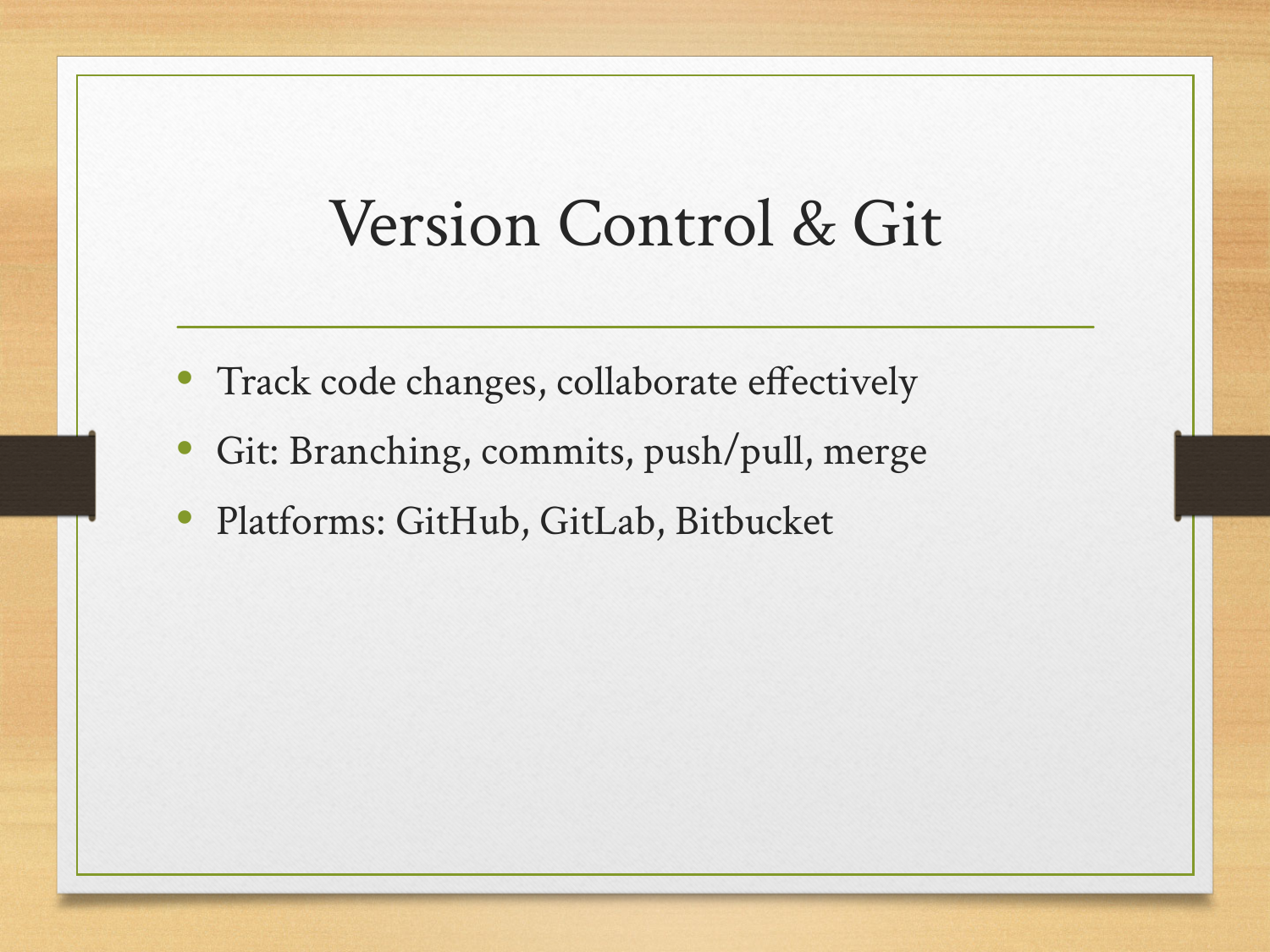

# Version Control & Git
Track code changes, collaborate effectively
Git: Branching, commits, push/pull, merge
Platforms: GitHub, GitLab, Bitbucket